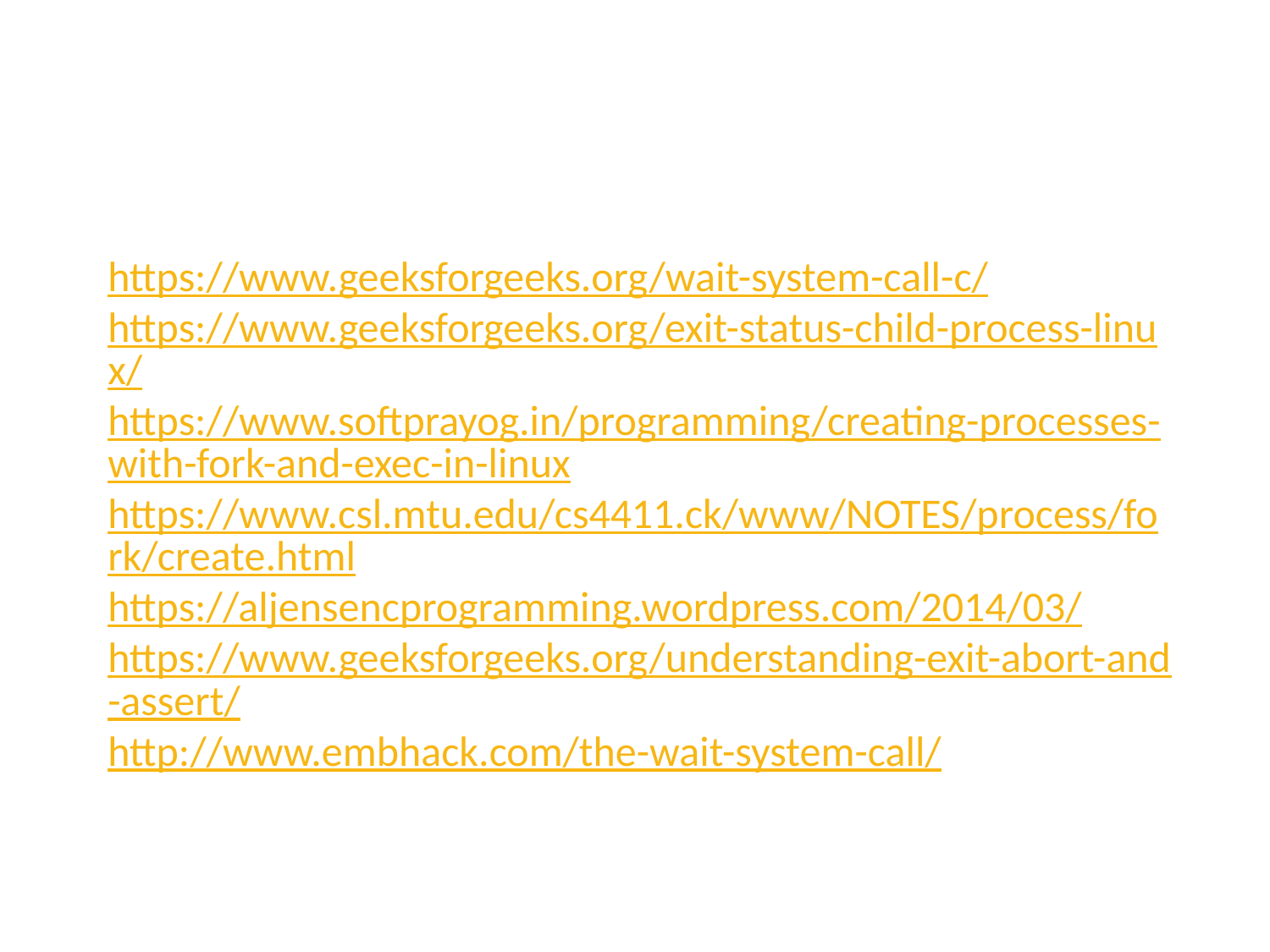

https://www.geeksforgeeks.org/wait-system-call-c/
https://www.geeksforgeeks.org/exit-status-child-process-linux/
https://www.softprayog.in/programming/creating-processes-with-fork-and-exec-in-linux
https://www.csl.mtu.edu/cs4411.ck/www/NOTES/process/fork/create.html
https://aljensencprogramming.wordpress.com/2014/03/
https://www.geeksforgeeks.org/understanding-exit-abort-and-assert/
http://www.embhack.com/the-wait-system-call/